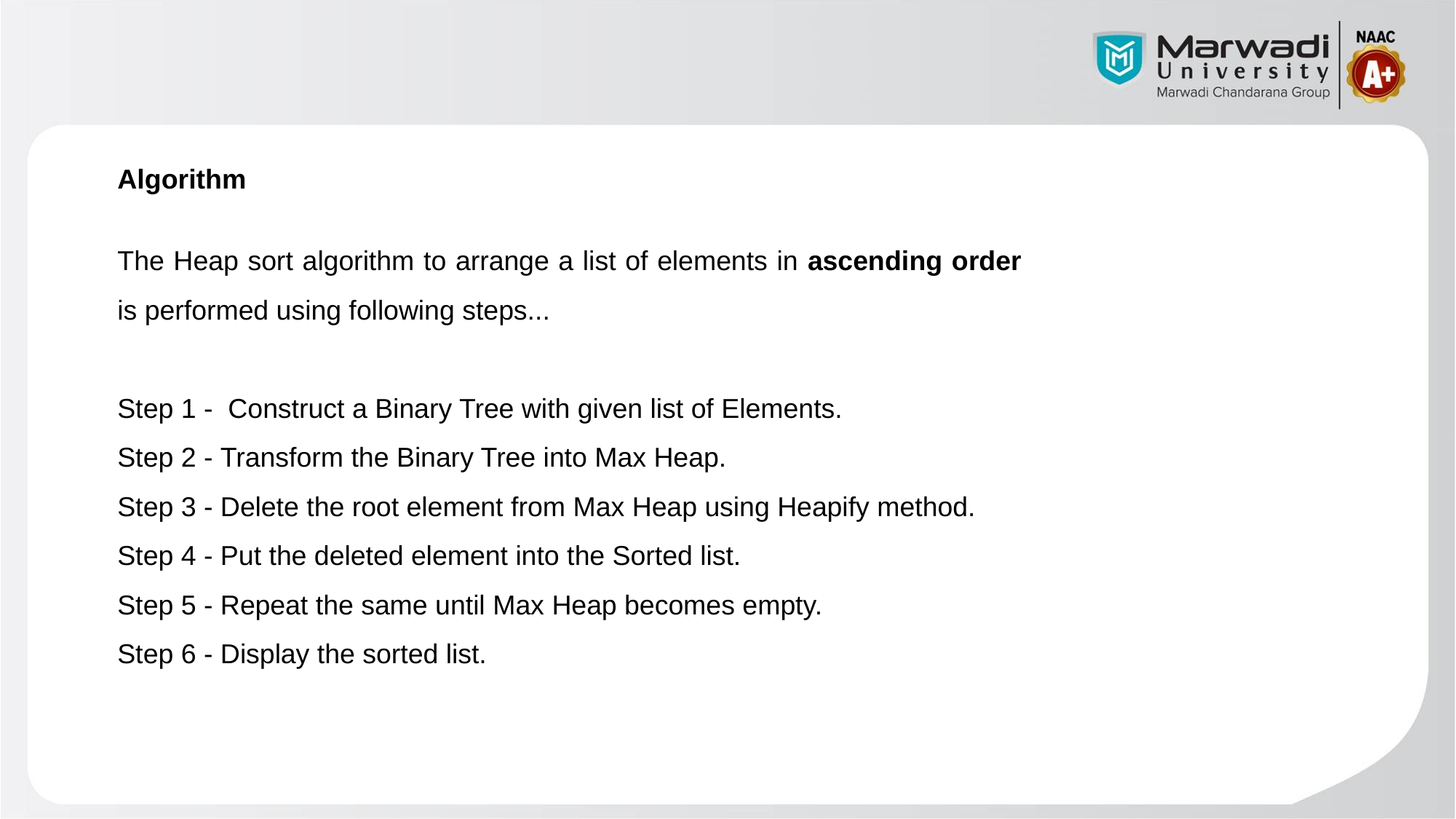

HEAP SORT
Algorithm

The Heap sort algorithm to arrange a list of elements in ascending order is performed using following steps...

Step 1 -  Construct a Binary Tree with given list of Elements.
Step 2 - Transform the Binary Tree into Max Heap.
Step 3 - Delete the root element from Max Heap using Heapify method.
Step 4 - Put the deleted element into the Sorted list.
Step 5 - Repeat the same until Max Heap becomes empty.
Step 6 - Display the sorted list.